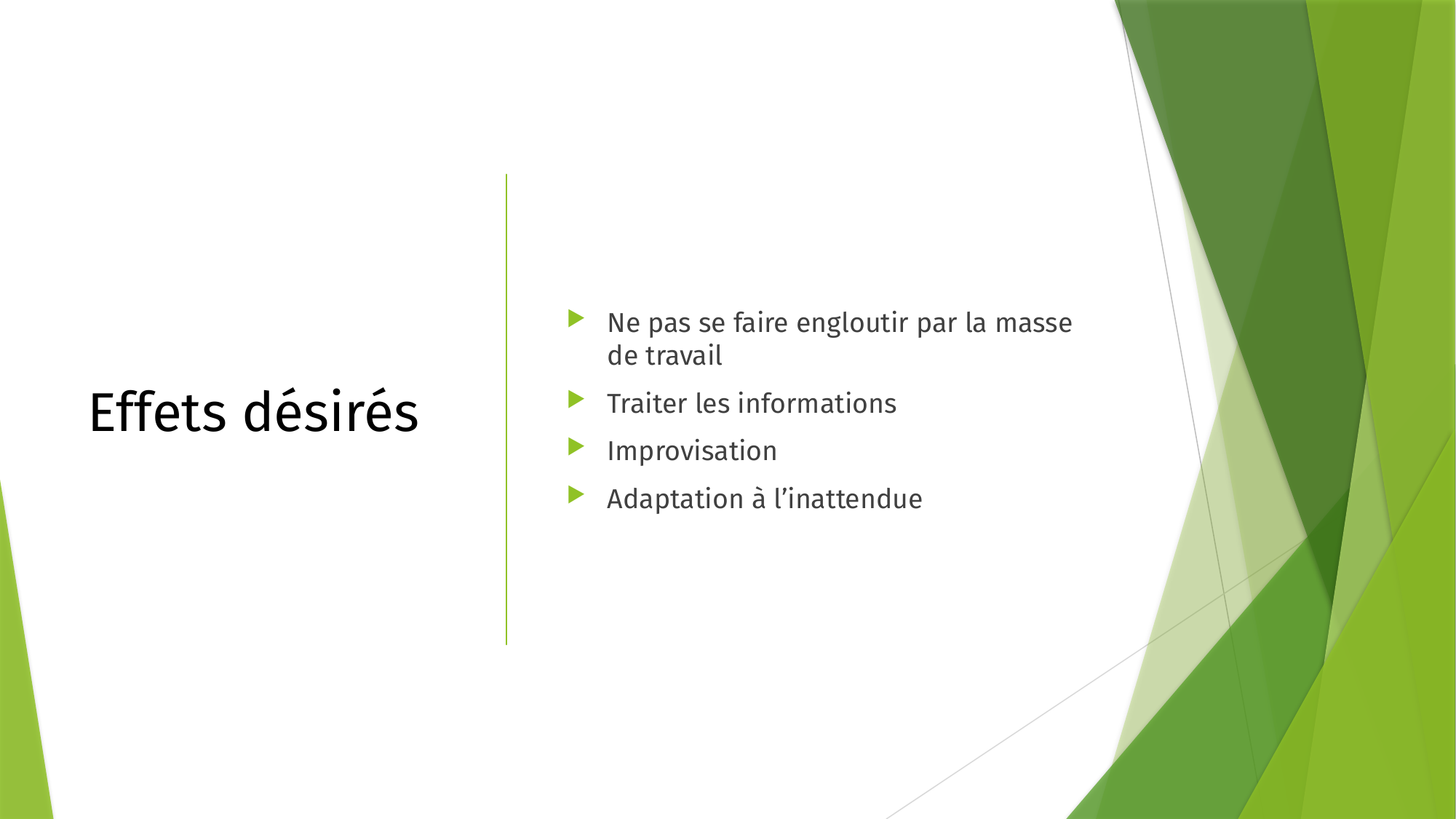

# Effets désirés
Ne pas se faire engloutir par la masse de travail
Traiter les informations
Improvisation
Adaptation à l’inattendue